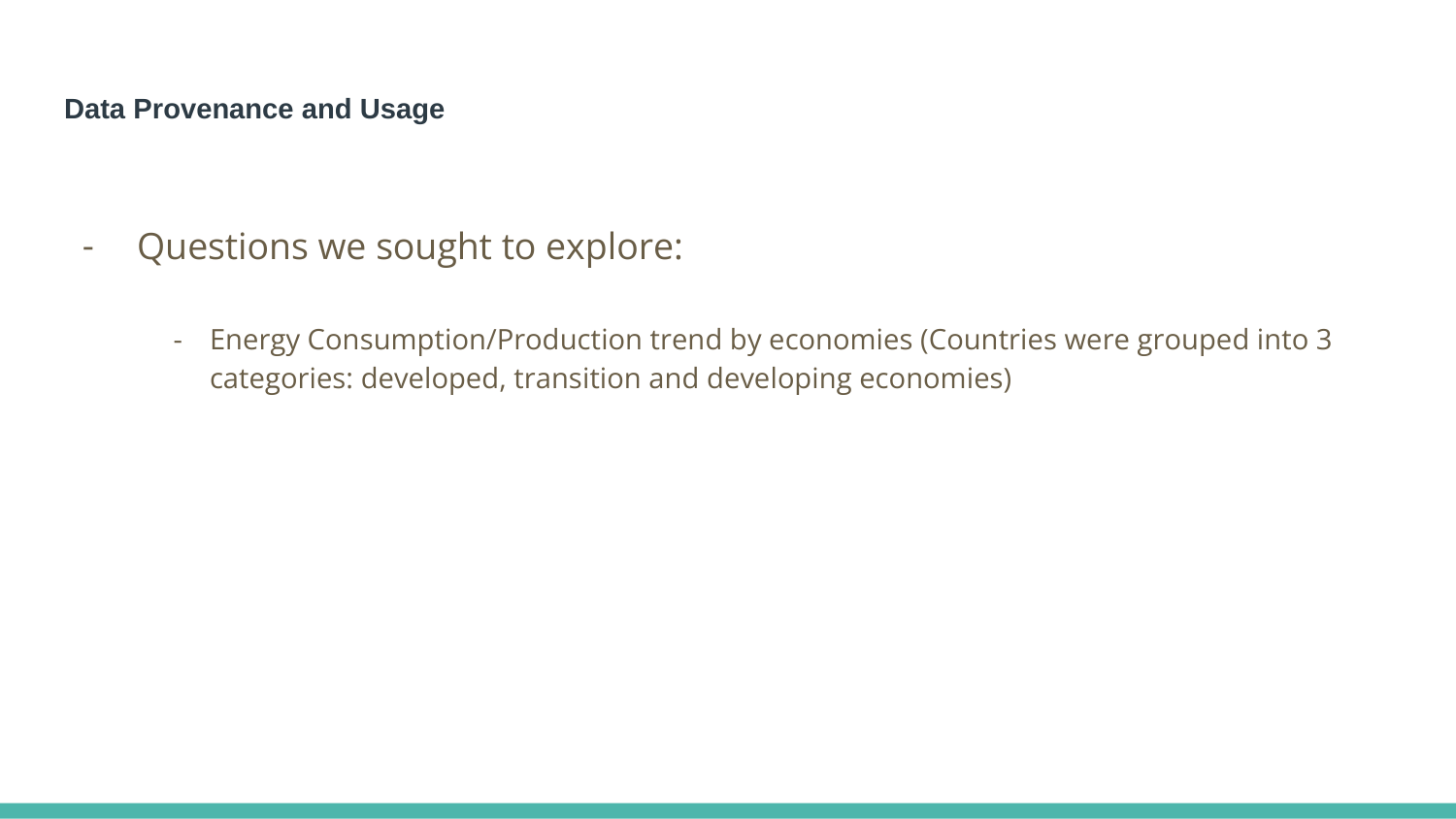

# Data Provenance and Usage
Questions we sought to explore:

Energy Consumption/Production trend by economies (Countries were grouped into 3 categories: developed, transition and developing economies)